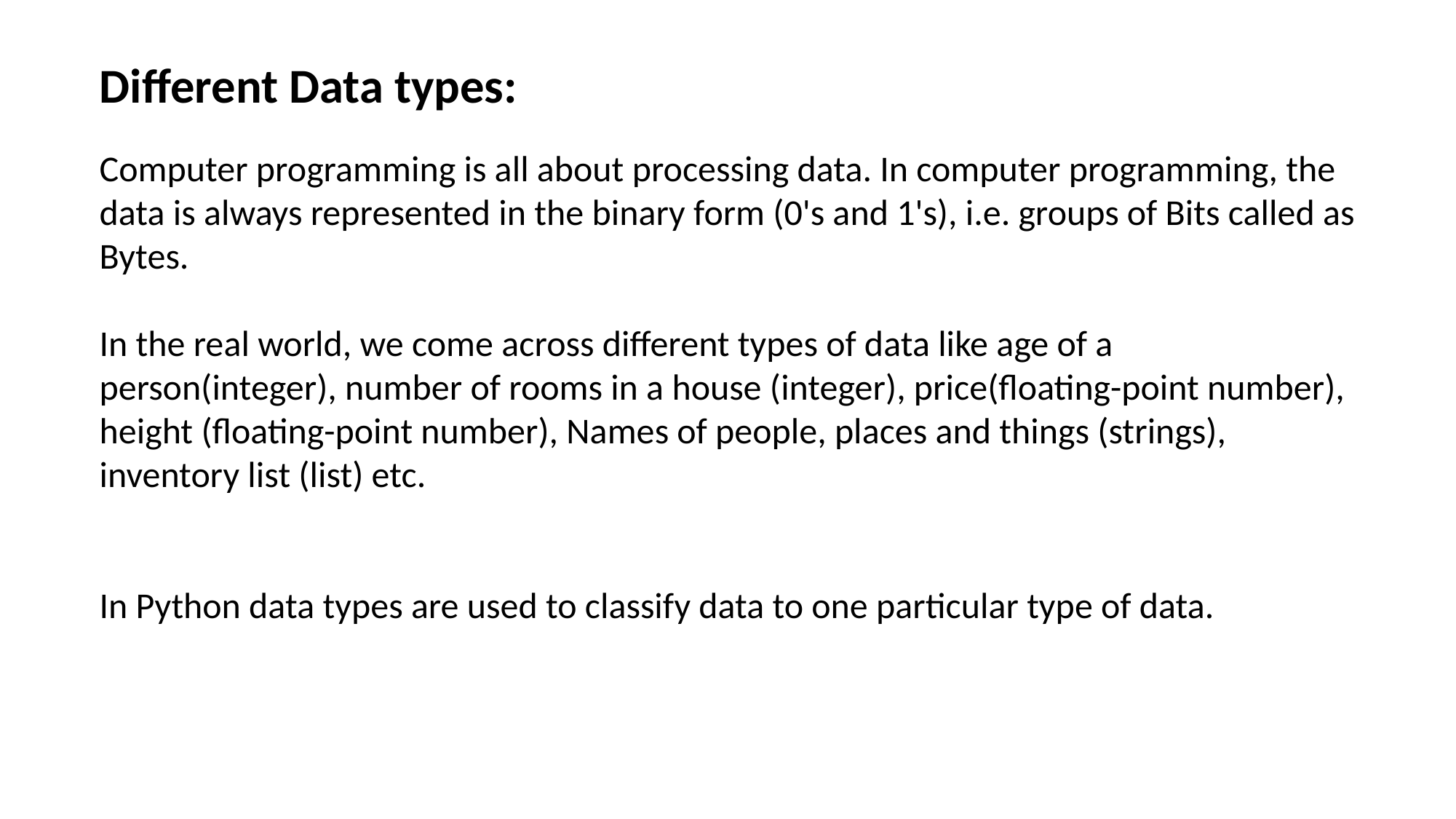

Different Data types:

Computer programming is all about processing data. In computer programming, the data is always represented in the binary form (0's and 1's), i.e. groups of Bits called as Bytes.

In the real world, we come across different types of data like age of a person(integer), number of rooms in a house (integer), price(floating-point number), height (floating-point number), Names of people, places and things (strings), inventory list (list) etc.

In Python data types are used to classify data to one particular type of data.